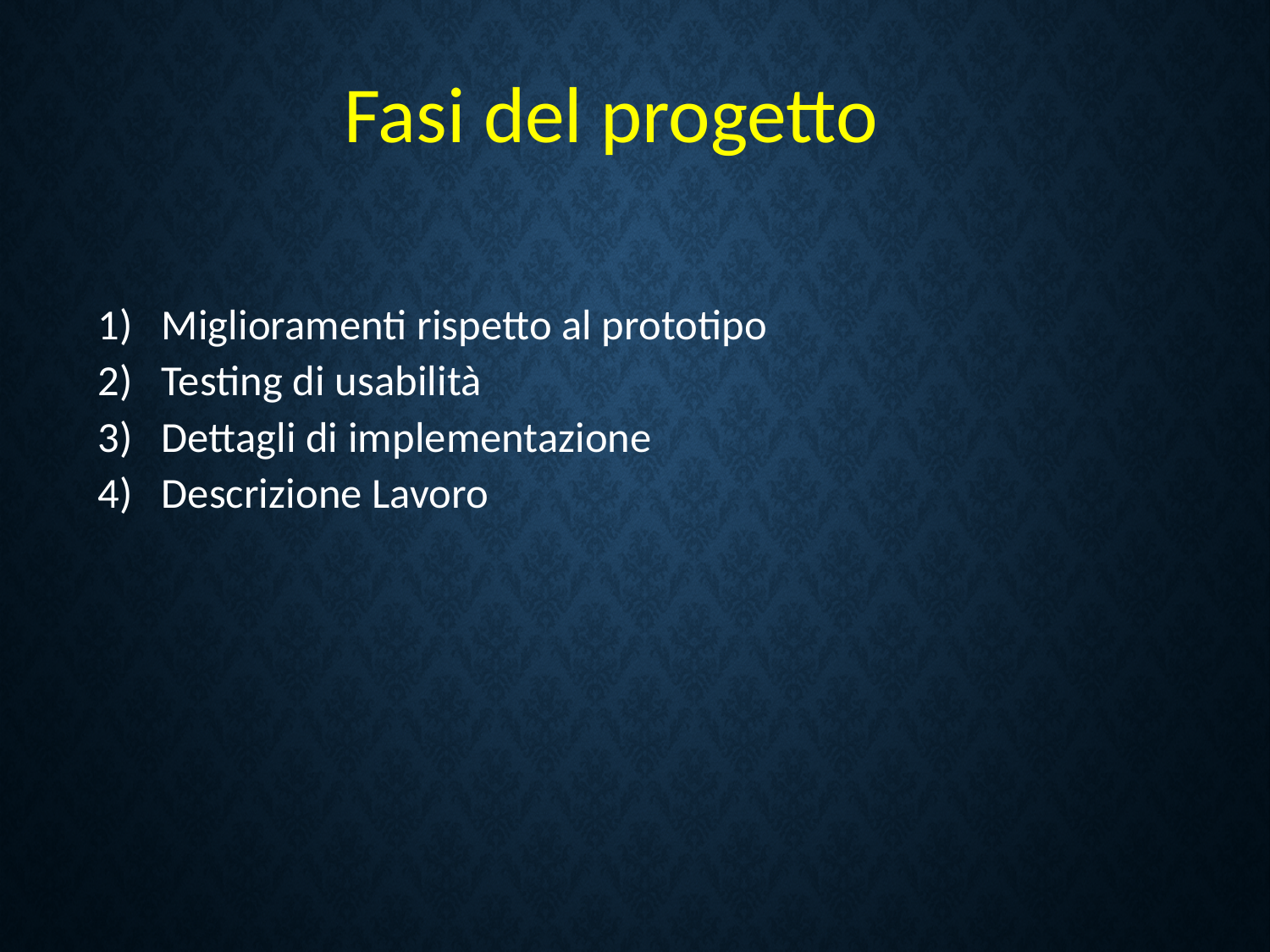

# Fasi del progetto
Miglioramenti rispetto al prototipo
Testing di usabilità
Dettagli di implementazione
Descrizione Lavoro